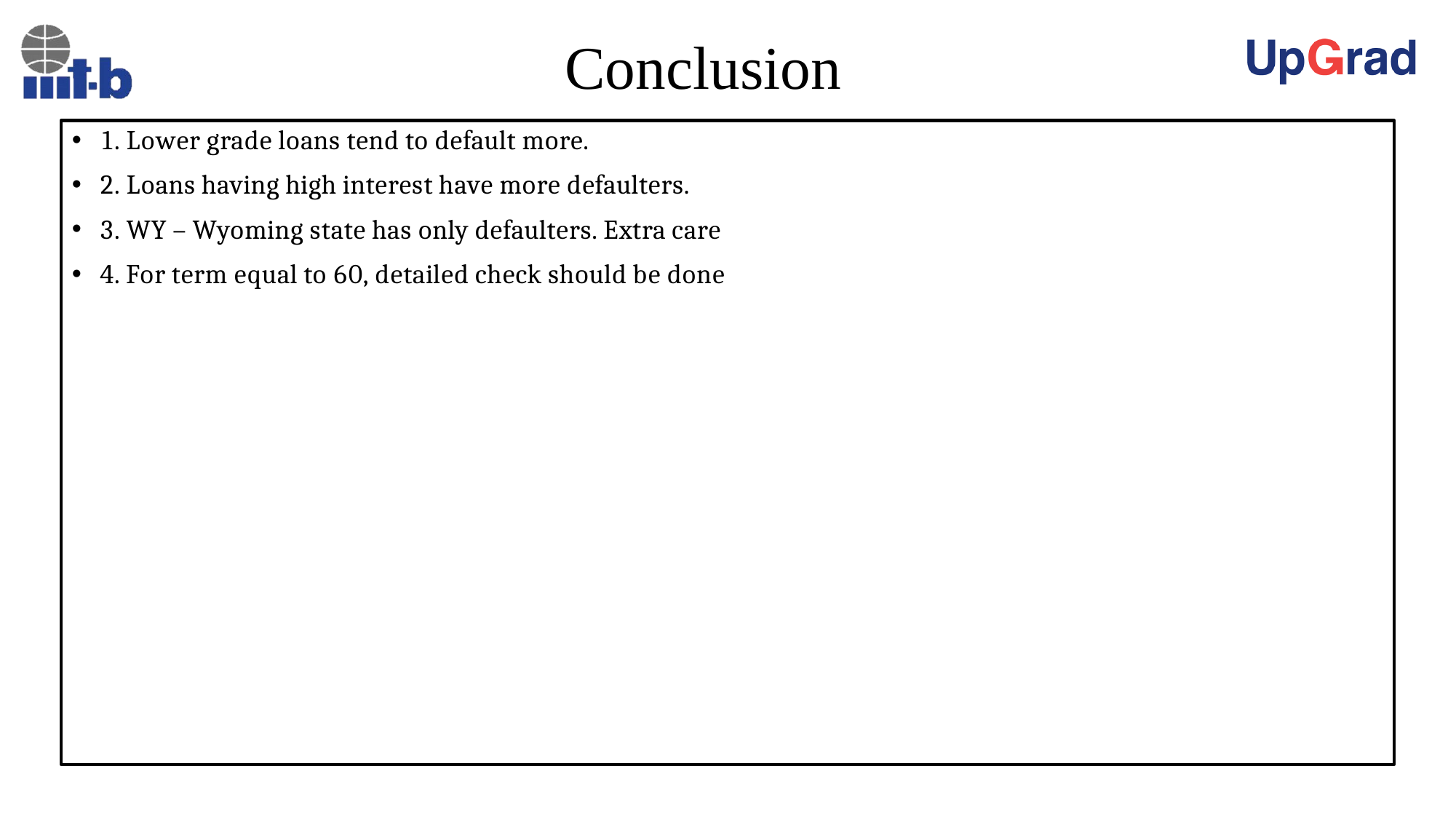

# Conclusion
1. Lower grade loans tend to default more.
2. Loans having high interest have more defaulters.
3. WY – Wyoming state has only defaulters. Extra care
4. For term equal to 60, detailed check should be done